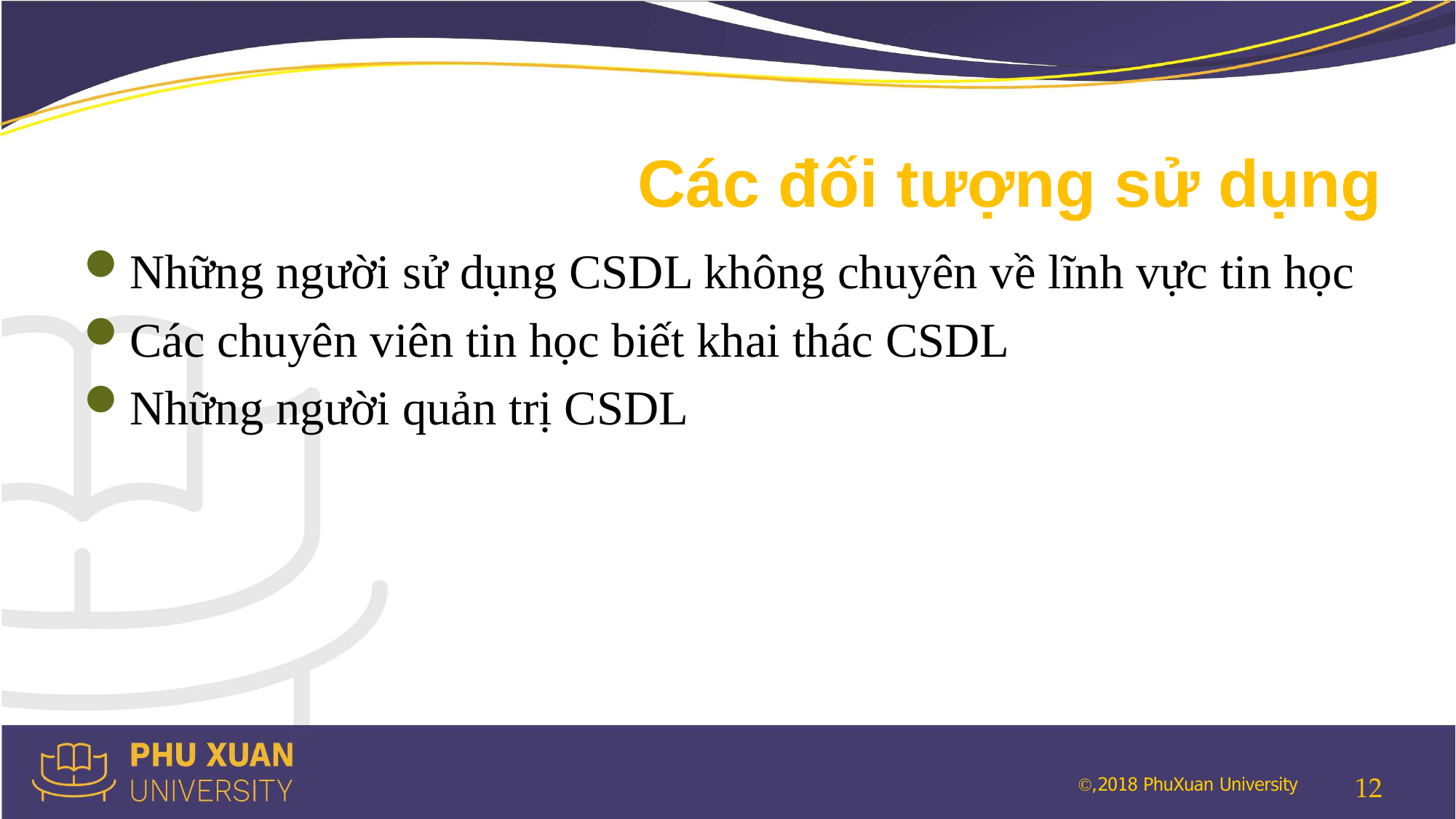

# Các đối tượng sử dụng
Những người sử dụng CSDL không chuyên về lĩnh vực tin học
Các chuyên viên tin học biết khai thác CSDL
Những người quản trị CSDL
12